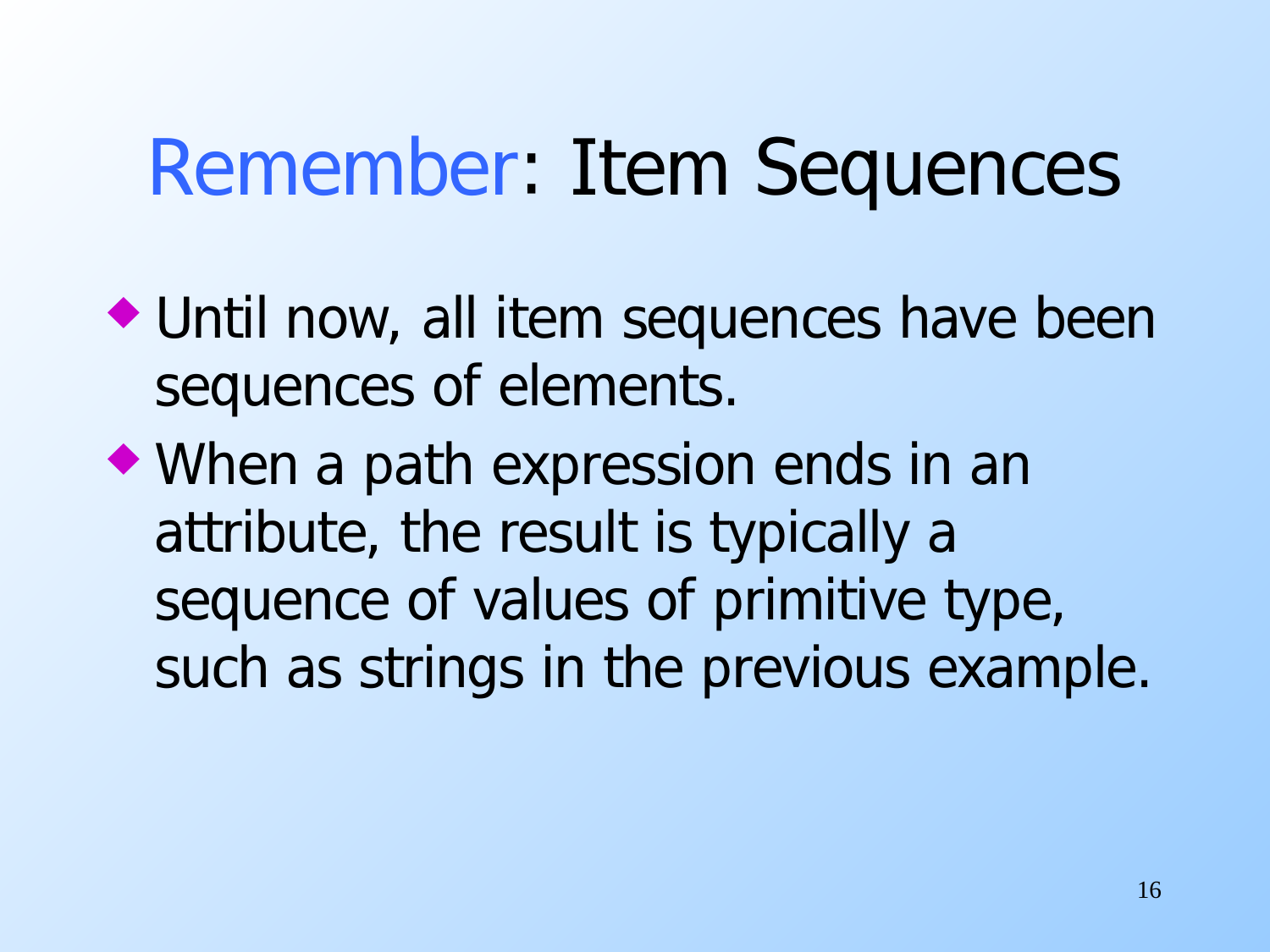

# Remember: Item Sequences
Until now, all item sequences have been sequences of elements.
When a path expression ends in an attribute, the result is typically a sequence of values of primitive type, such as strings in the previous example.
16